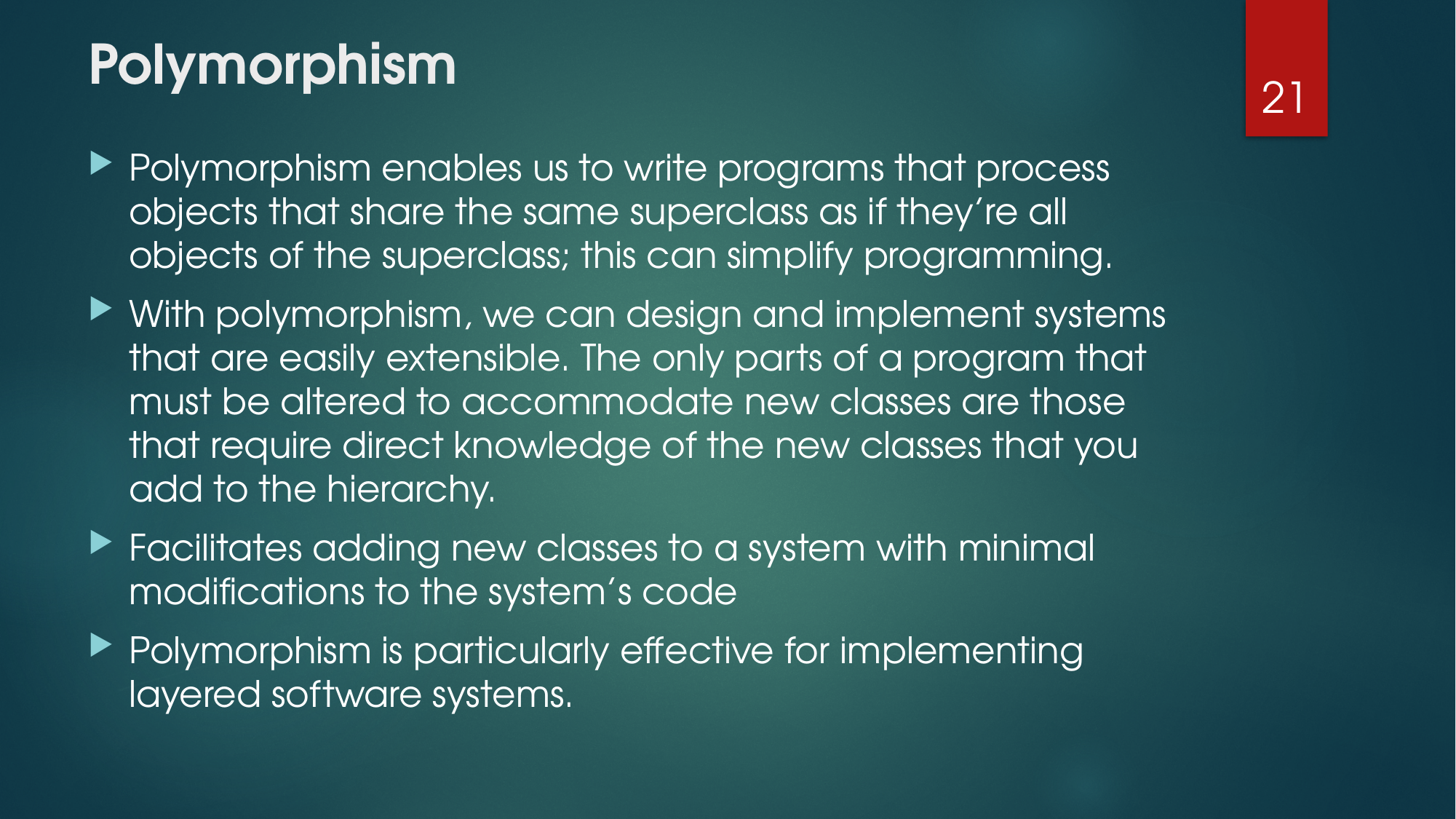

# Polymorphism
21
Polymorphism enables us to write programs that process objects that share the same superclass as if they’re all objects of the superclass; this can simplify programming.
With polymorphism, we can design and implement systems that are easily extensible. The only parts of a program that must be altered to accommodate new classes are those that require direct knowledge of the new classes that you add to the hierarchy.
Facilitates adding new classes to a system with minimal modifications to the system’s code
Polymorphism is particularly effective for implementing layered software systems.